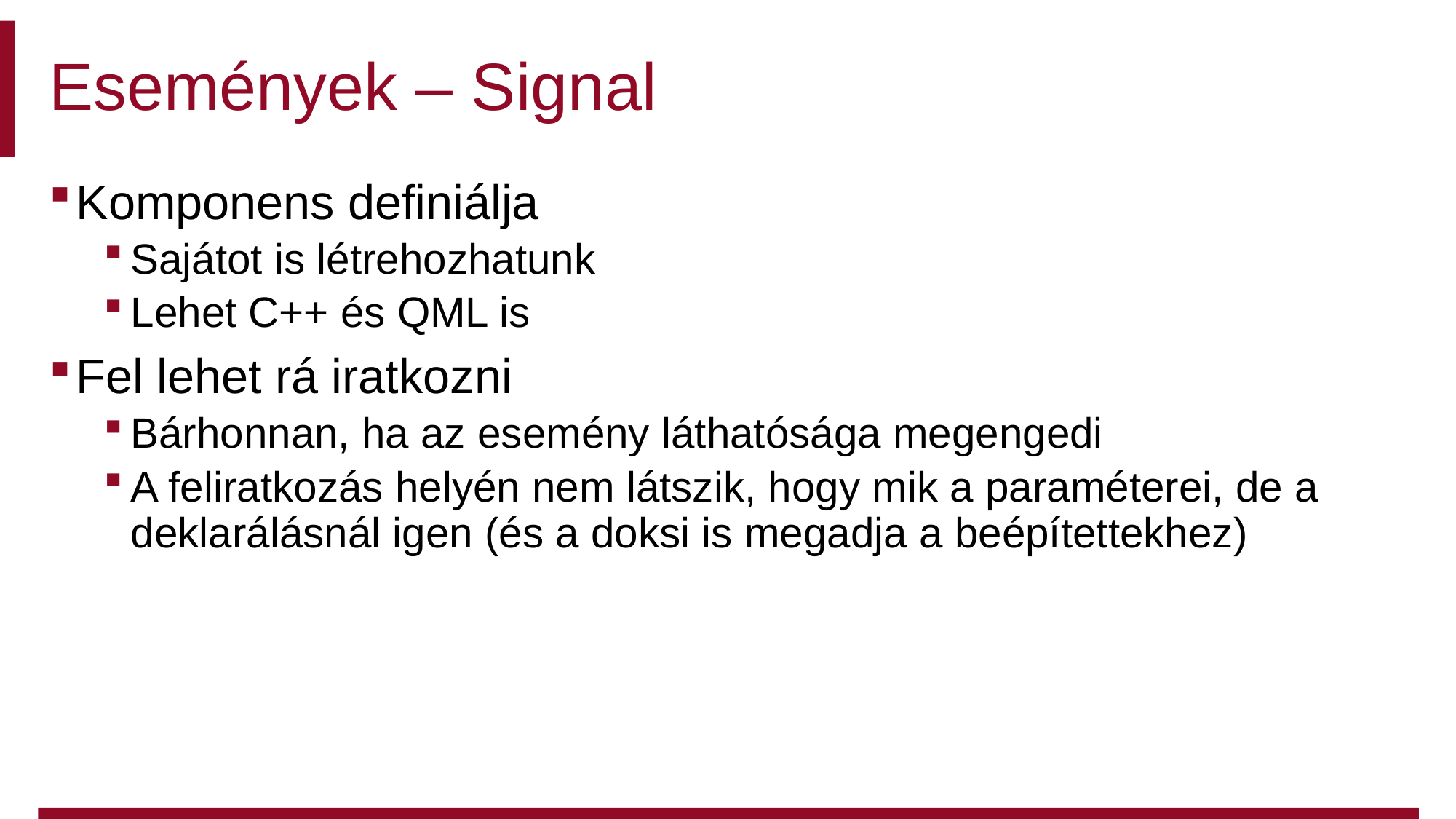

# Események – Signal
Komponens definiálja
Sajátot is létrehozhatunk
Lehet C++ és QML is
Fel lehet rá iratkozni
Bárhonnan, ha az esemény láthatósága megengedi
A feliratkozás helyén nem látszik, hogy mik a paraméterei, de a deklarálásnál igen (és a doksi is megadja a beépítettekhez)